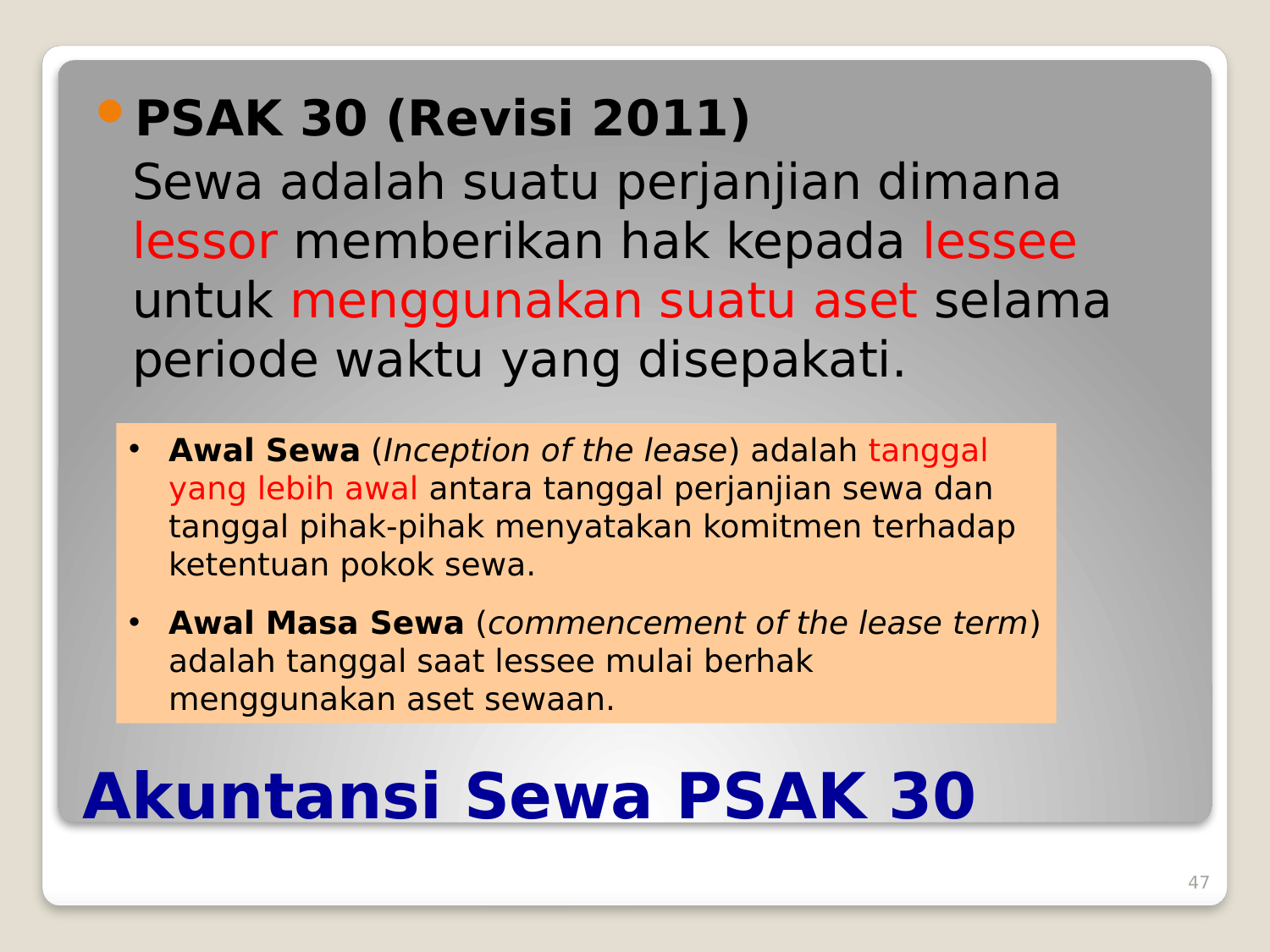

PSAK 30 (Revisi 2011)
	Sewa adalah suatu perjanjian dimana lessor memberikan hak kepada lessee untuk menggunakan suatu aset selama periode waktu yang disepakati.

Awal Sewa (Inception of the lease) adalah tanggal yang lebih awal antara tanggal perjanjian sewa dan tanggal pihak-pihak menyatakan komitmen terhadap ketentuan pokok sewa.
Awal Masa Sewa (commencement of the lease term) adalah tanggal saat lessee mulai berhak menggunakan aset sewaan.
# Akuntansi Sewa PSAK 30
47